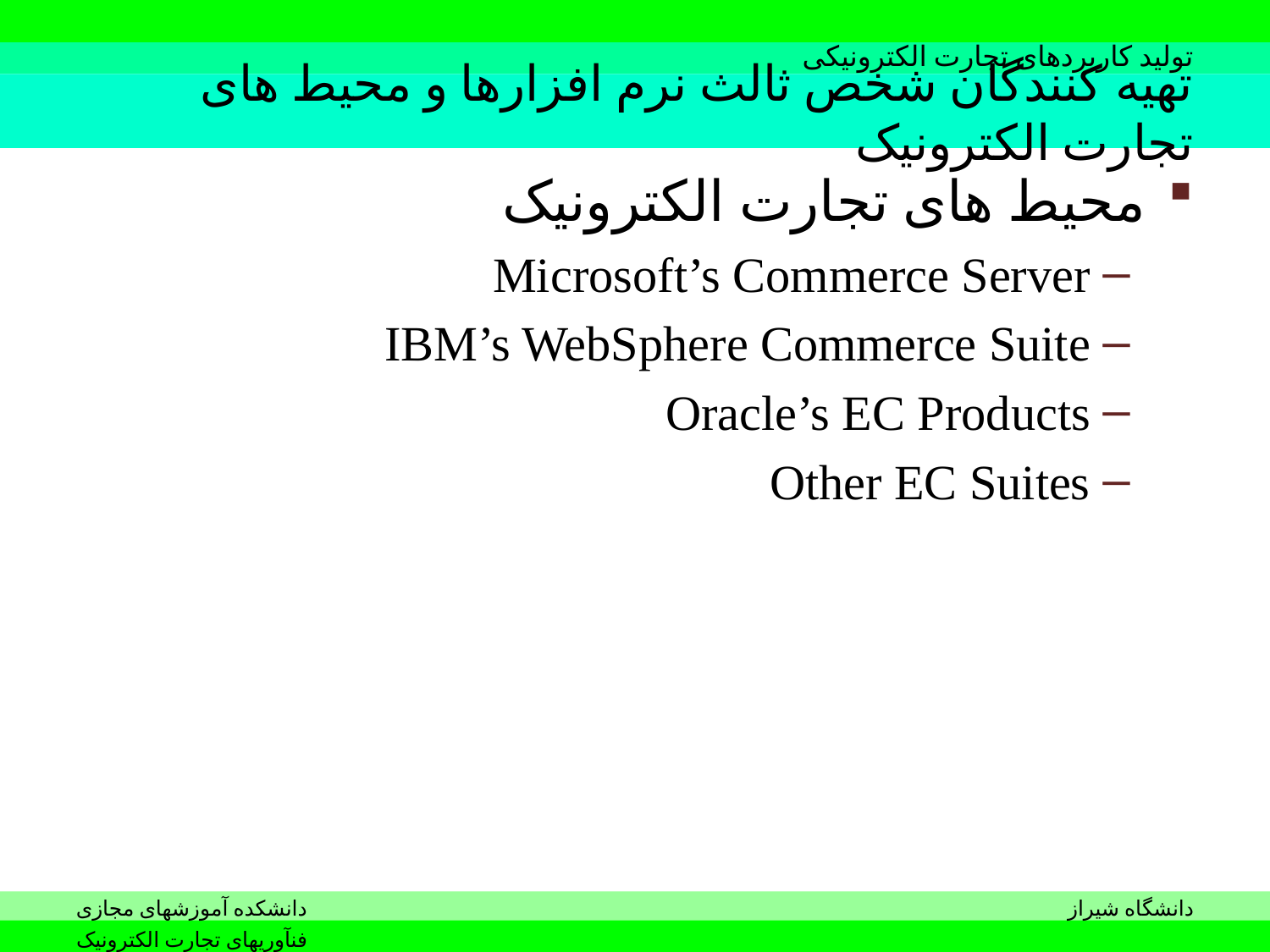

# تهیه کنندگان شخص ثالث نرم افزارها و محیط های تجارت الکترونیک
محیط های تجارت الکترونیک
Microsoft’s Commerce Server
IBM’s WebSphere Commerce Suite
Oracle’s EC Products
Other EC Suites